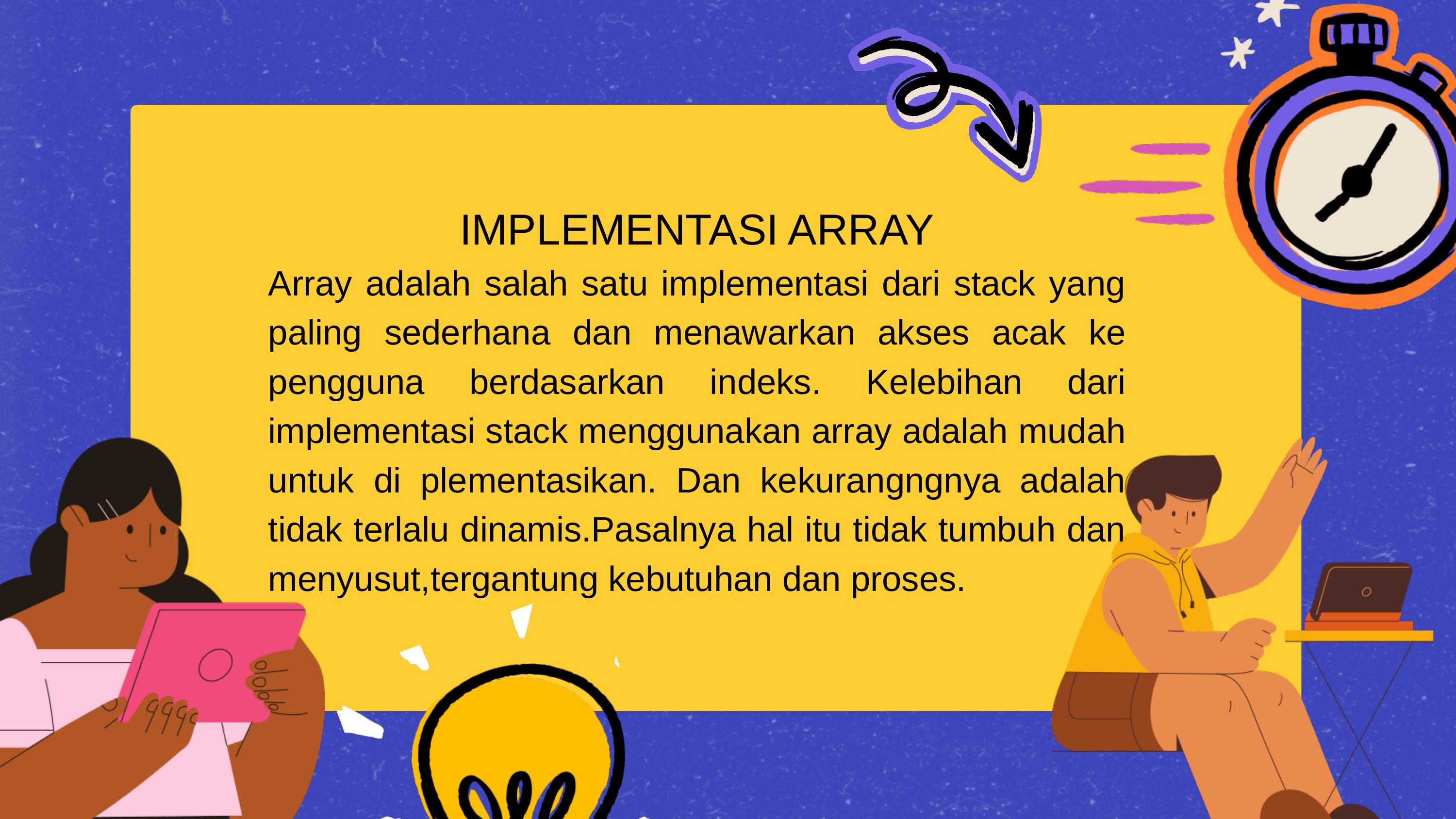

IMPLEMENTASI ARRAY
Array adalah salah satu implementasi dari stack yang paling sederhana dan menawarkan akses acak ke pengguna berdasarkan indeks. Kelebihan dari implementasi stack menggunakan array adalah mudah untuk di plementasikan. Dan kekurangngnya adalah tidak terlalu dinamis.Pasalnya hal itu tidak tumbuh dan menyusut,tergantung kebutuhan dan proses.